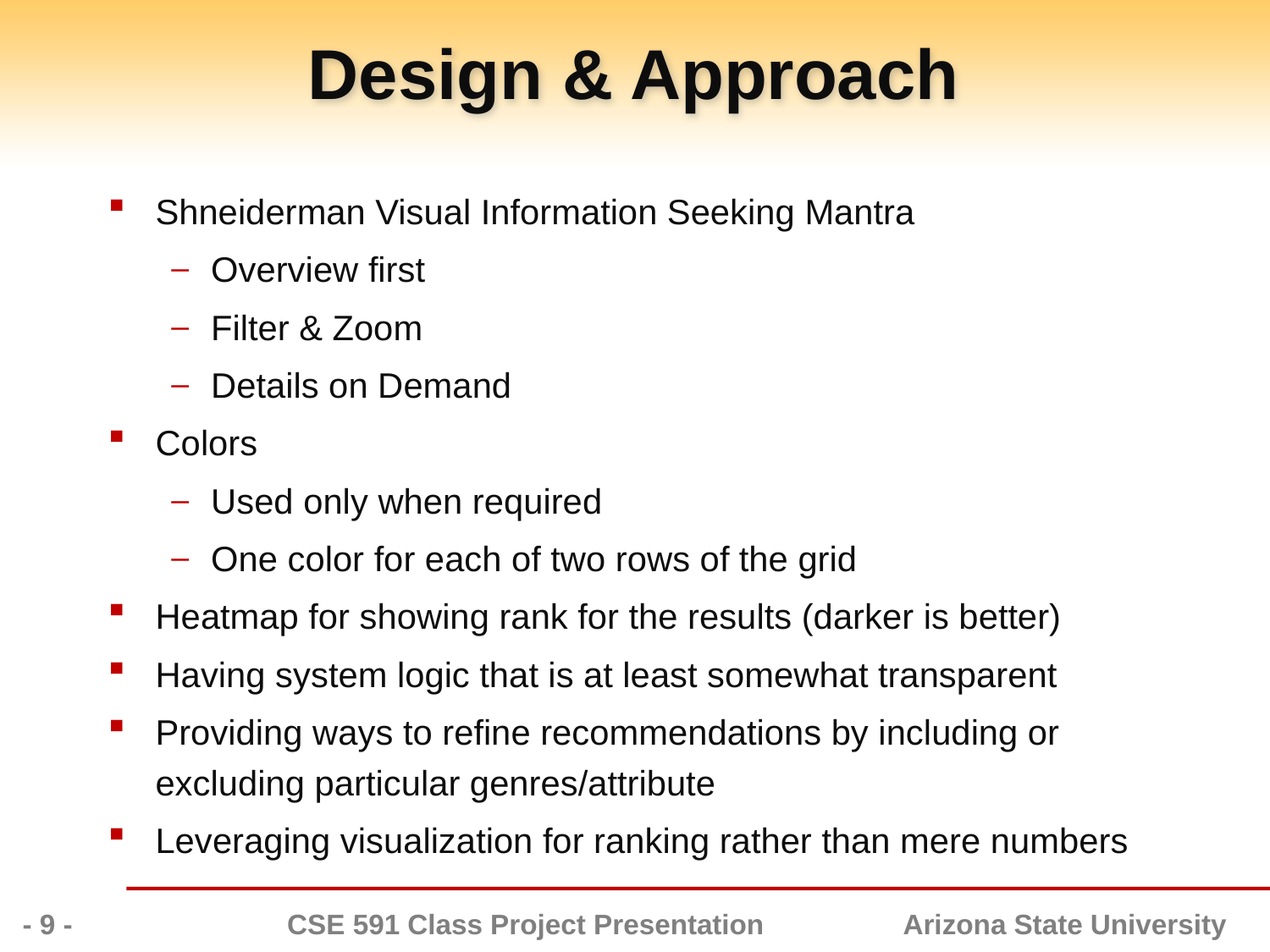

# Design & Approach
Shneiderman Visual Information Seeking Mantra
Overview first
Filter & Zoom
Details on Demand
Colors
Used only when required
One color for each of two rows of the grid
Heatmap for showing rank for the results (darker is better)
Having system logic that is at least somewhat transparent
Providing ways to refine recommendations by including or excluding particular genres/attribute
Leveraging visualization for ranking rather than mere numbers

- 9 -